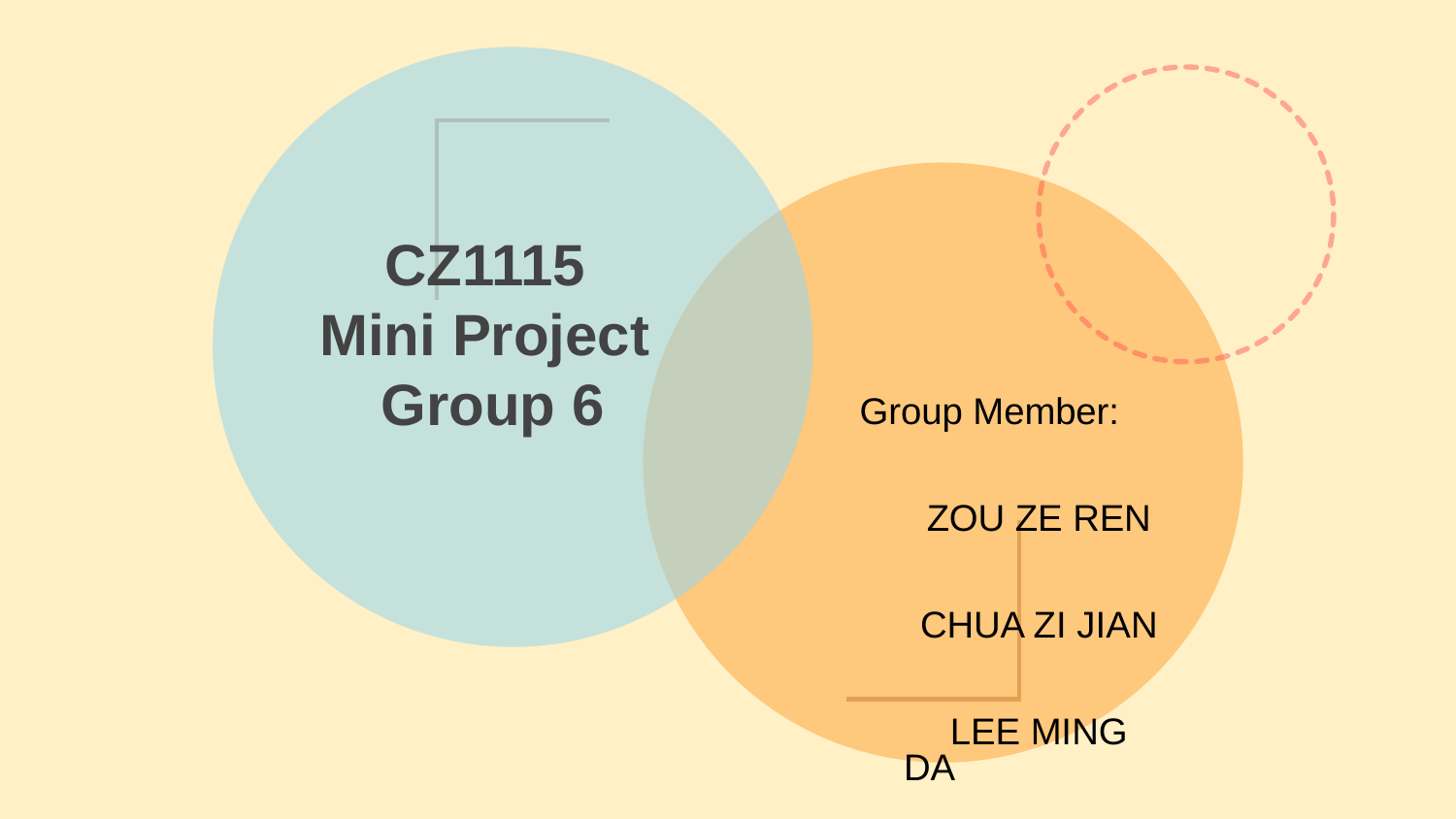

CZ1115
Mini Project
Group 6
                                                                         Group Member:
                                                                                                             ZOU ZE REN
                                                                                                             CHUA ZI JIAN
                                                                                                             LEE MING DA